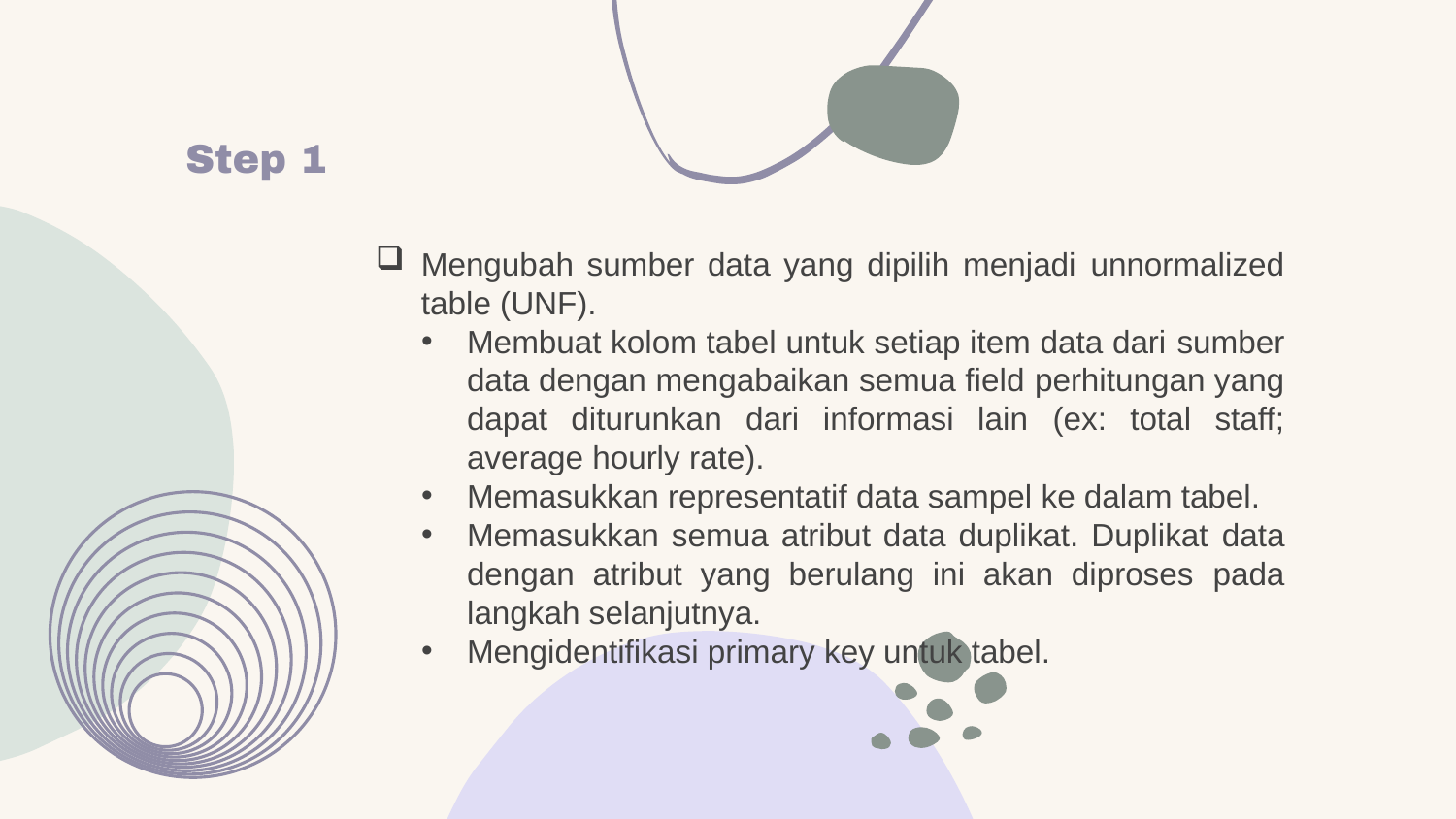

# Step 1
Mengubah sumber data yang dipilih menjadi unnormalized table (UNF).
Membuat kolom tabel untuk setiap item data dari sumber data dengan mengabaikan semua field perhitungan yang dapat diturunkan dari informasi lain (ex: total staff; average hourly rate).
Memasukkan representatif data sampel ke dalam tabel.
Memasukkan semua atribut data duplikat. Duplikat data dengan atribut yang berulang ini akan diproses pada langkah selanjutnya.
Mengidentifikasi primary key untuk tabel.